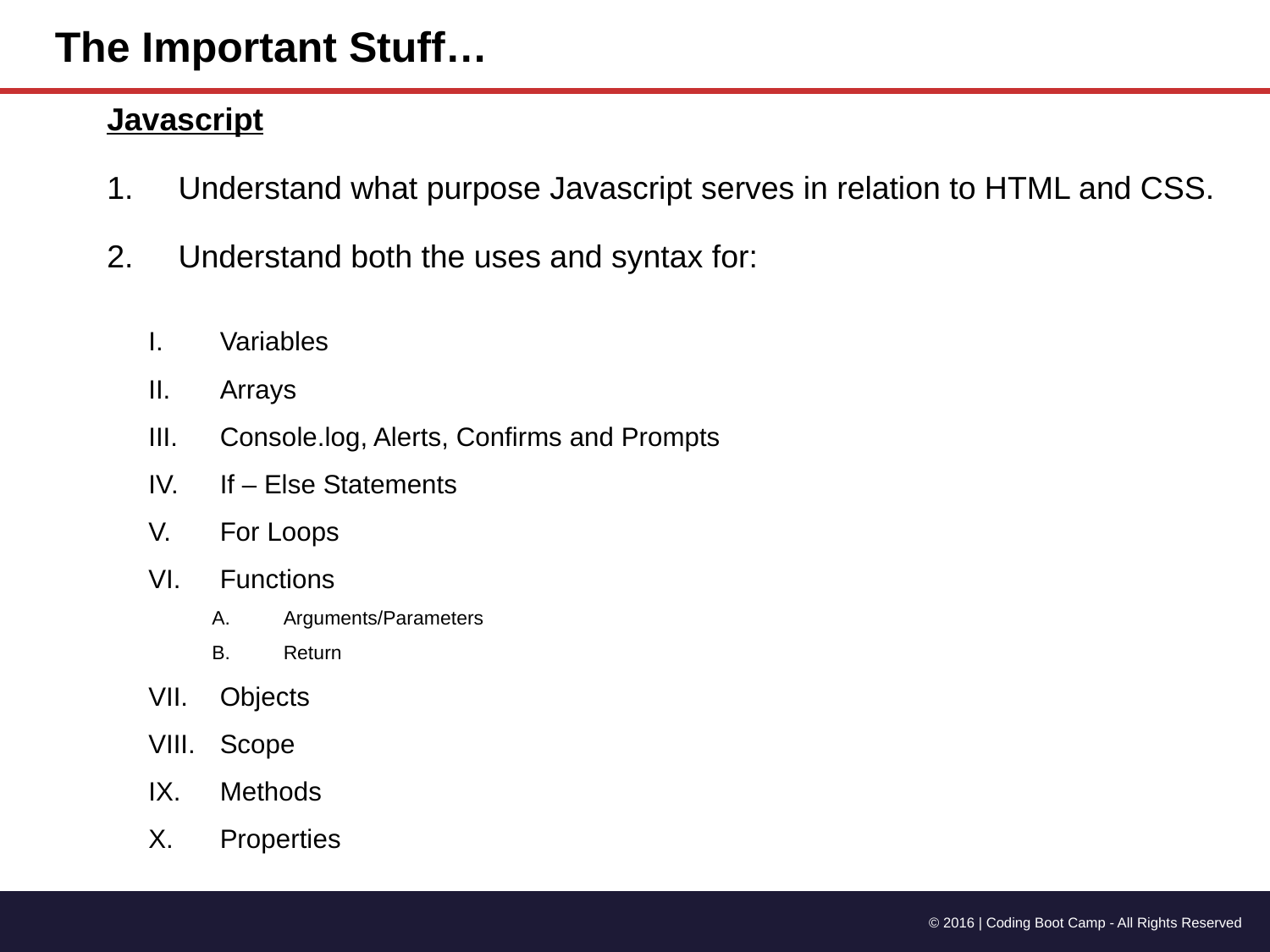

The Important Stuff…
Javascript

Understand what purpose Javascript serves in relation to HTML and CSS.

Understand both the uses and syntax for:

Variables
Arrays
Console.log, Alerts, Confirms and Prompts
If – Else Statements
For Loops
Functions
Arguments/Parameters
Return
Objects
Scope
Methods
Properties